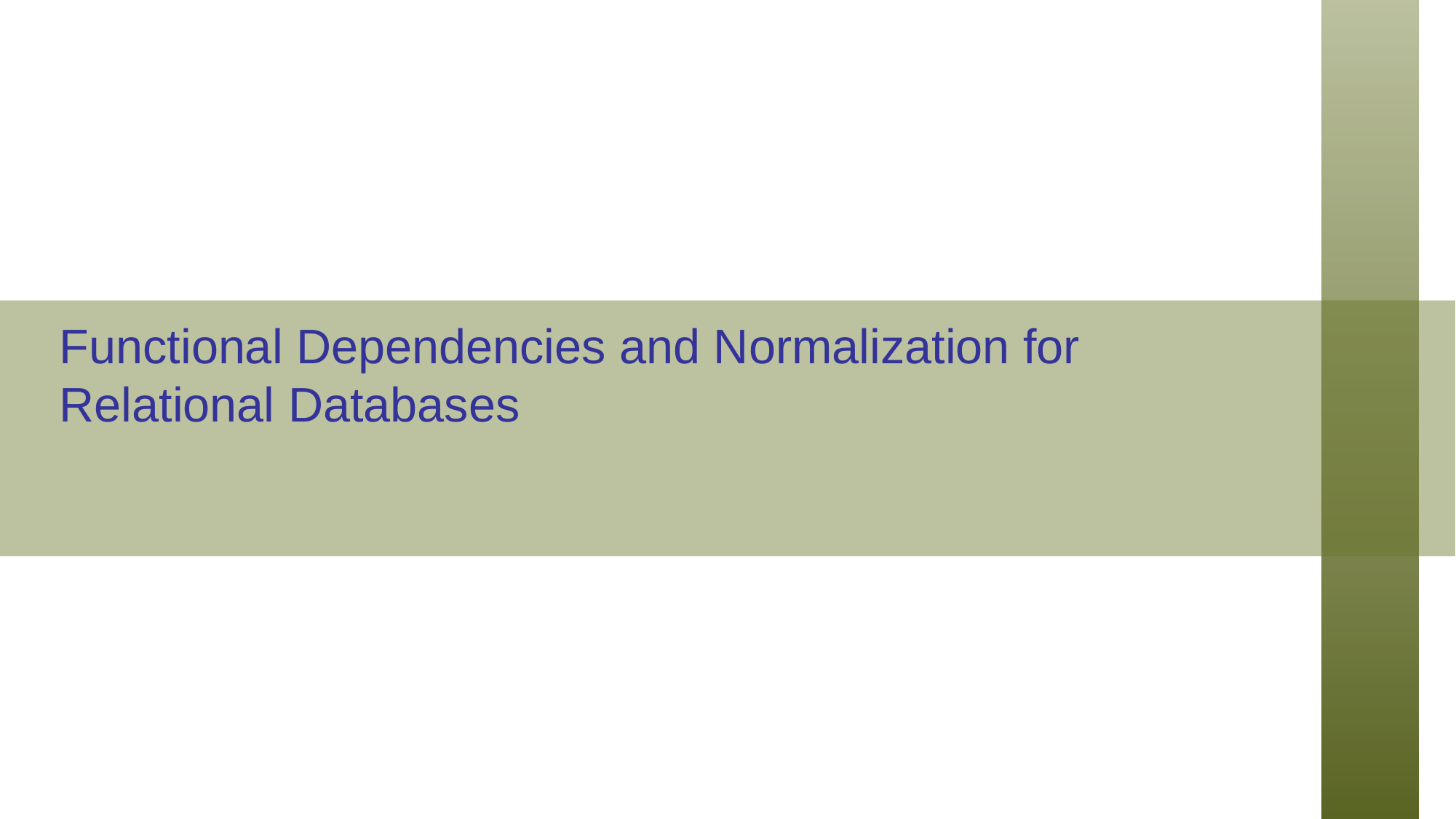

Functional Dependencies and Normalization for Relational Databases